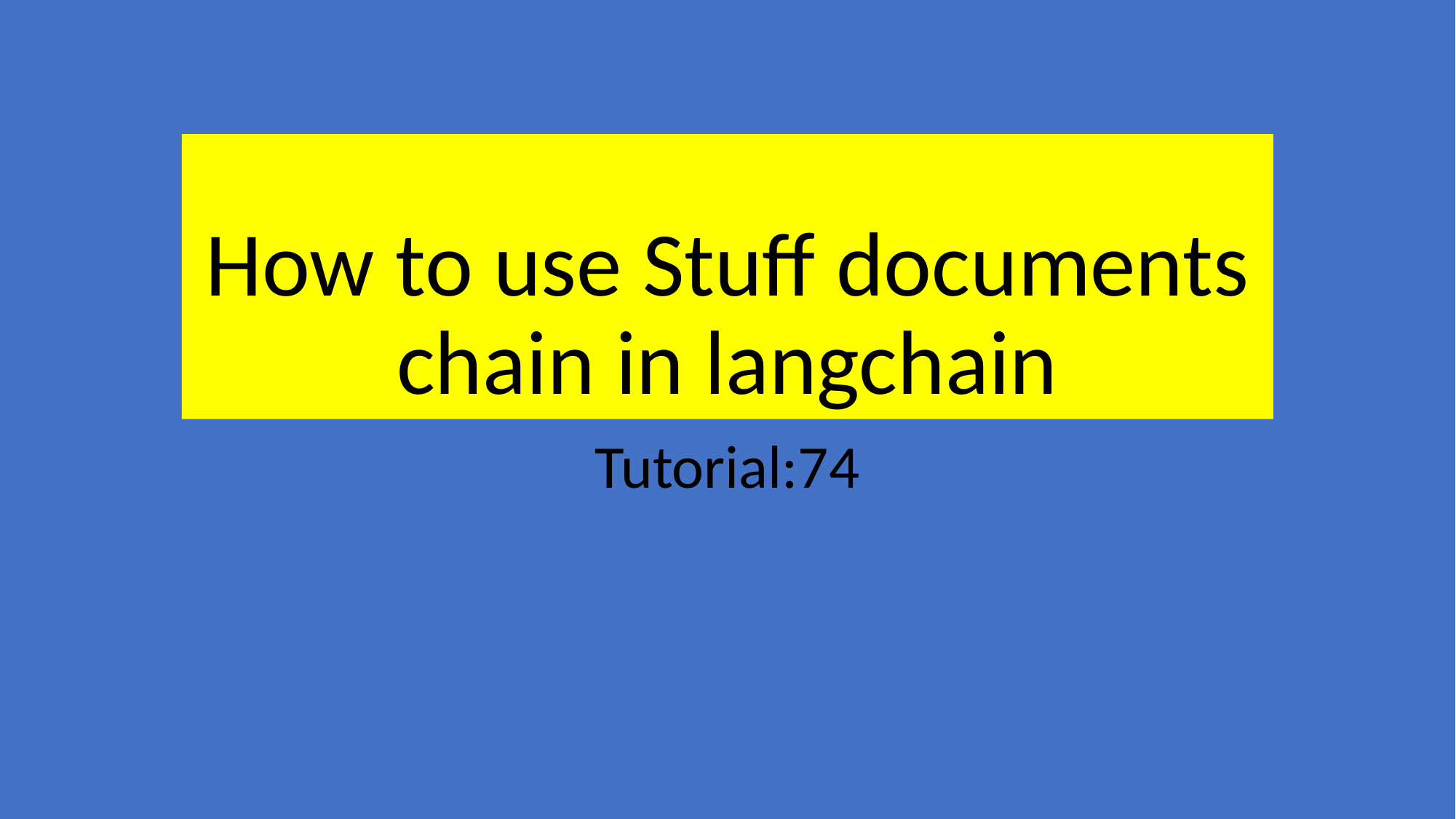

# How to use Stuff documents chain in langchain
Tutorial:74